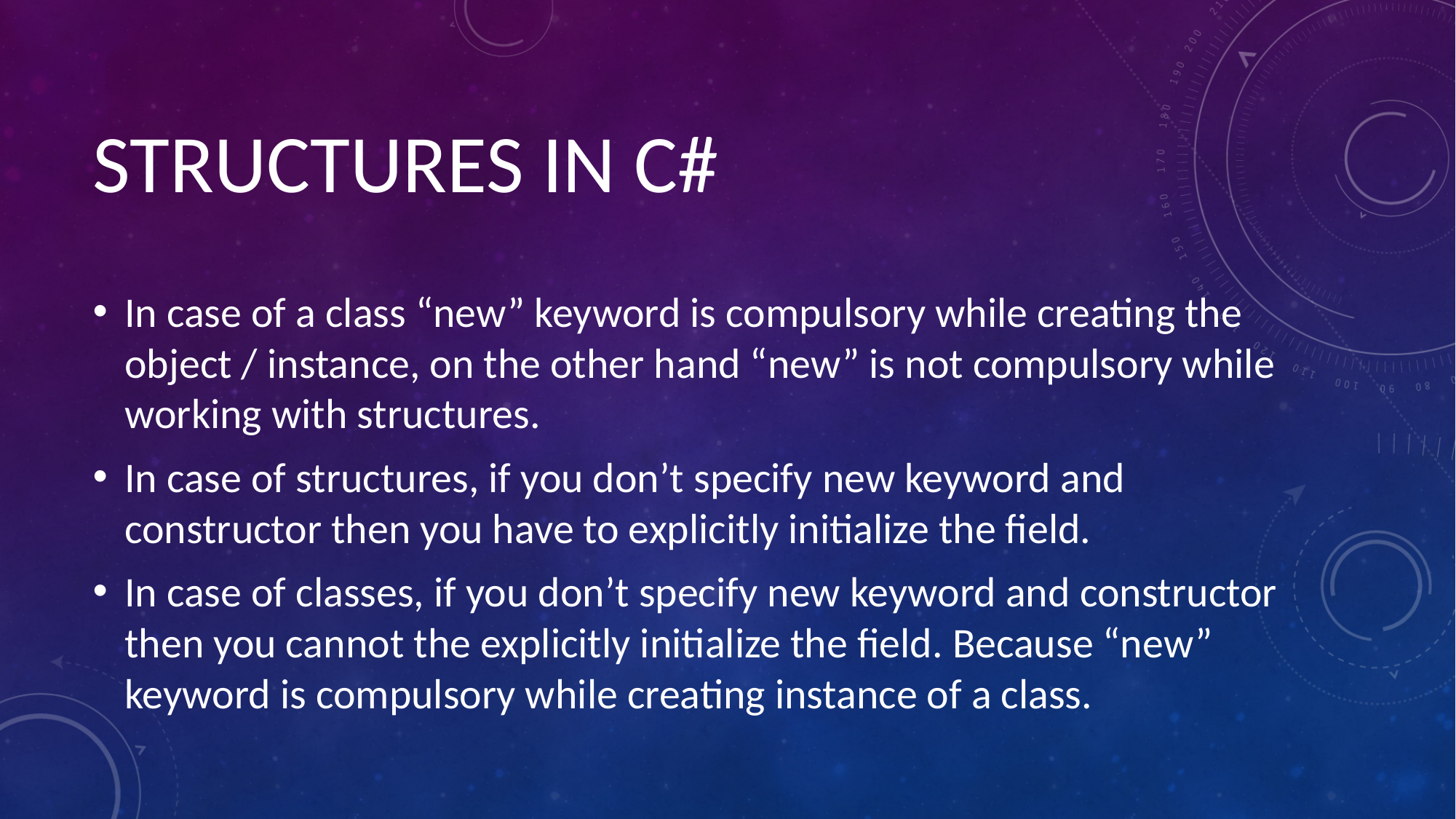

# STRUCTURES IN C#
In case of a class “new” keyword is compulsory while creating the object / instance, on the other hand “new” is not compulsory while working with structures.
In case of structures, if you don’t specify new keyword and constructor then you have to explicitly initialize the field.
In case of classes, if you don’t specify new keyword and constructor then you cannot the explicitly initialize the field. Because “new” keyword is compulsory while creating instance of a class.